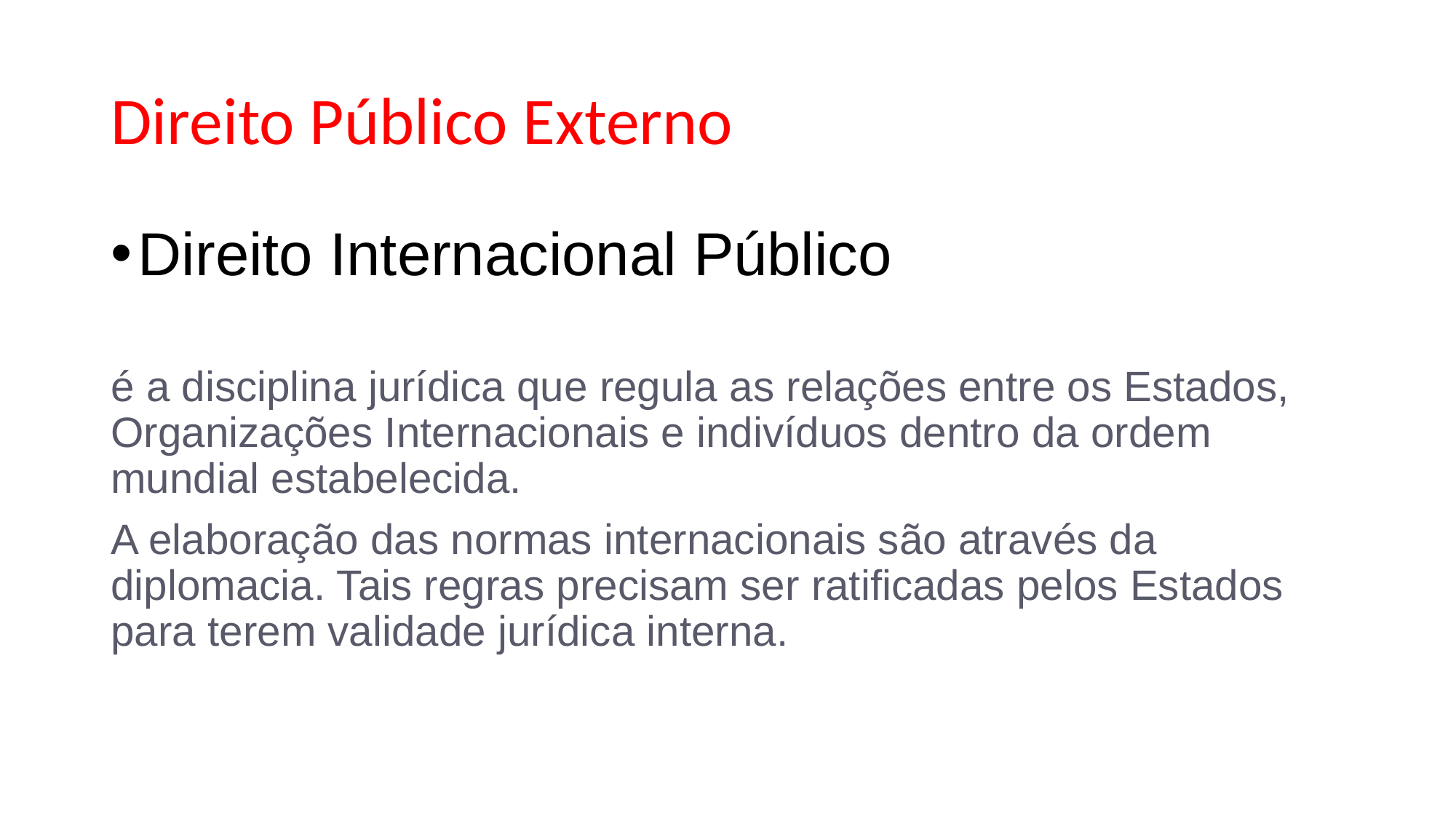

# Direito Público Externo
Direito Internacional Público

é a disciplina jurídica que regula as relações entre os Estados, Organizações Internacionais e indivíduos dentro da ordem mundial estabelecida.
A elaboração das normas internacionais são através da diplomacia. Tais regras precisam ser ratificadas pelos Estados para terem validade jurídica interna.